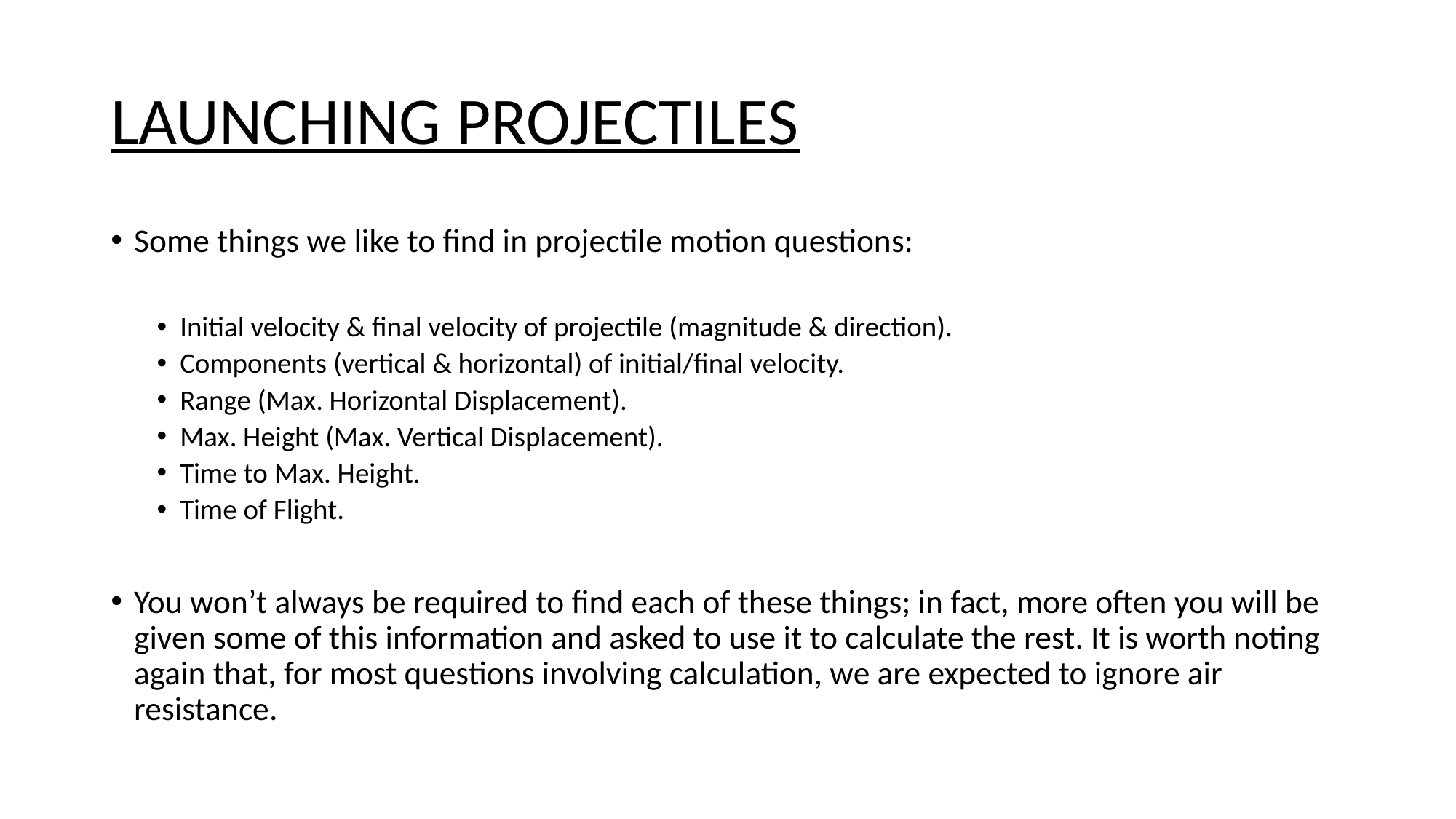

# LAUNCHING PROJECTILES
Some things we like to find in projectile motion questions:

Initial velocity & final velocity of projectile (magnitude & direction).
Components (vertical & horizontal) of initial/final velocity.
Range (Max. Horizontal Displacement).
Max. Height (Max. Vertical Displacement).
Time to Max. Height.
Time of Flight.

You won’t always be required to find each of these things; in fact, more often you will be given some of this information and asked to use it to calculate the rest. It is worth noting again that, for most questions involving calculation, we are expected to ignore air resistance.